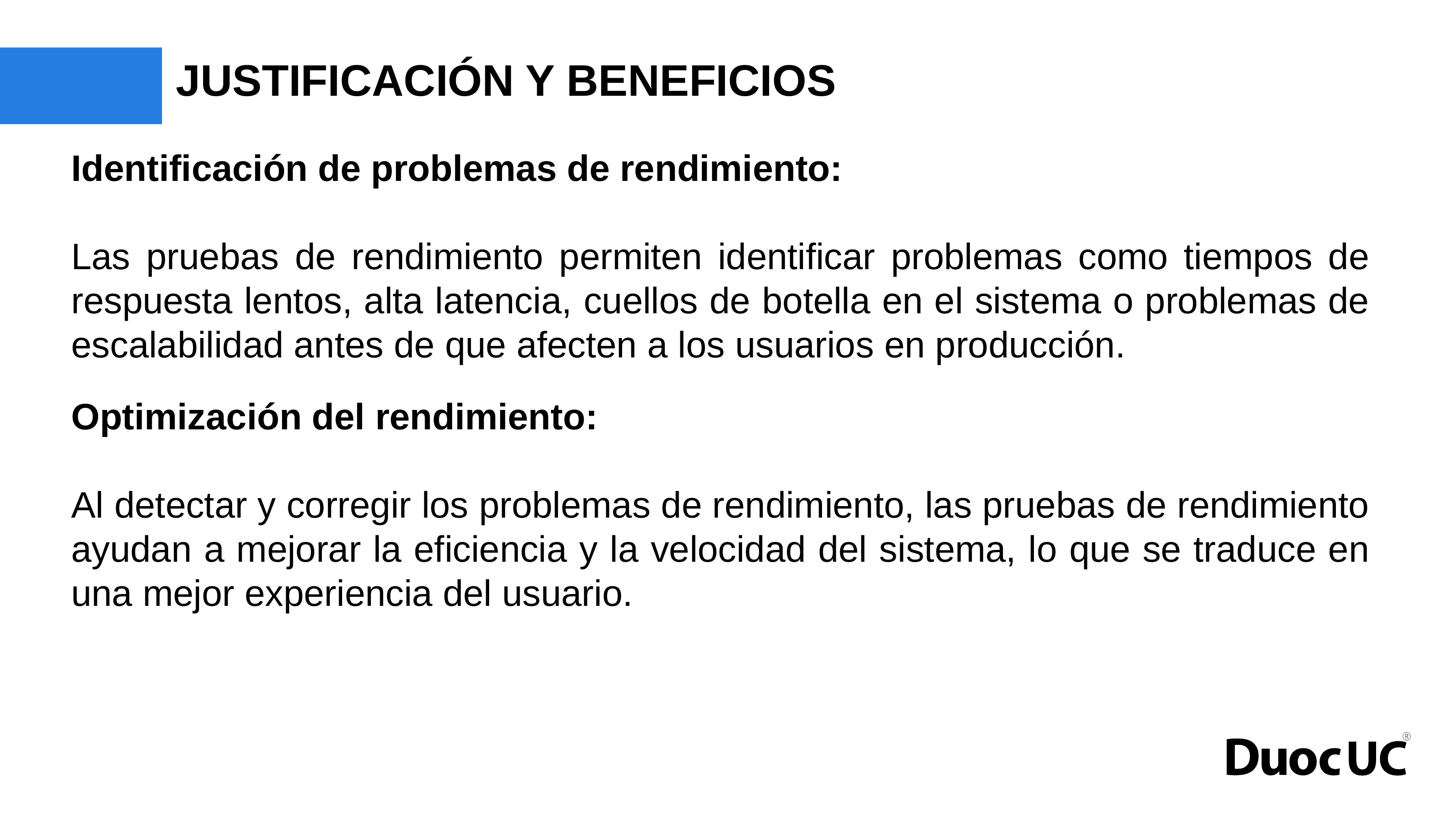

# JUSTIFICACIÓN Y BENEFICIOS
Identificación de problemas de rendimiento:

Las pruebas de rendimiento permiten identificar problemas como tiempos de respuesta lentos, alta latencia, cuellos de botella en el sistema o problemas de escalabilidad antes de que afecten a los usuarios en producción.
Optimización del rendimiento:

Al detectar y corregir los problemas de rendimiento, las pruebas de rendimiento ayudan a mejorar la eficiencia y la velocidad del sistema, lo que se traduce en una mejor experiencia del usuario.